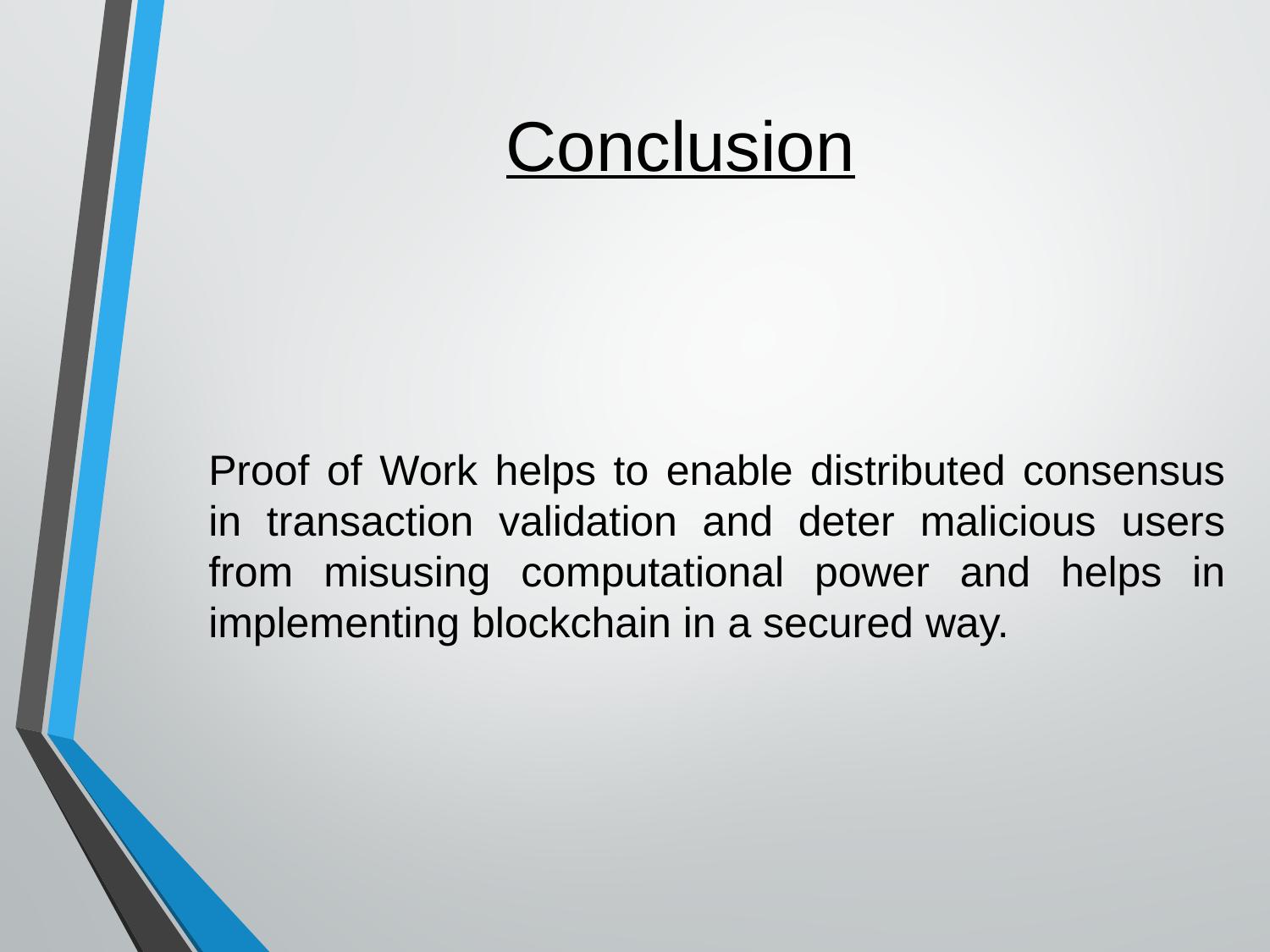

# Conclusion
Proof of Work helps to enable distributed consensus in transaction validation and deter malicious users from misusing computational power and helps in implementing blockchain in a secured way.